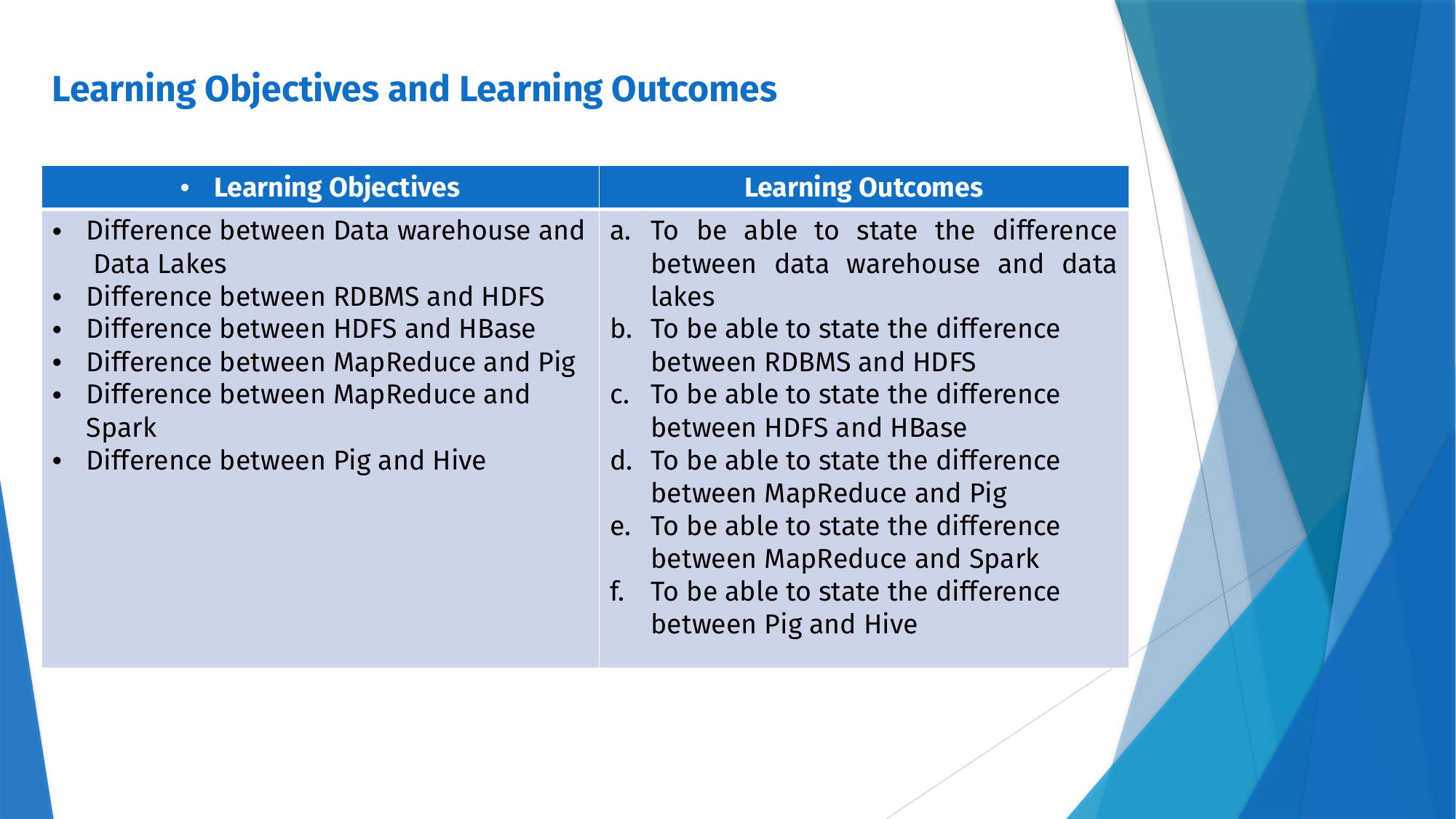

# Learning Objectives and Learning Outcomes
| Learning Objectives | Learning Outcomes |
| --- | --- |
| Difference between Data warehouse and Data Lakes Difference between RDBMS and HDFS Difference between HDFS and HBase Difference between MapReduce and Pig Difference between MapReduce and Spark Difference between Pig and Hive | To be able to state the difference between data warehouse and data lakes To be able to state the difference between RDBMS and HDFS To be able to state the difference between HDFS and HBase To be able to state the difference between MapReduce and Pig To be able to state the difference between MapReduce and Spark To be able to state the difference between Pig and Hive |